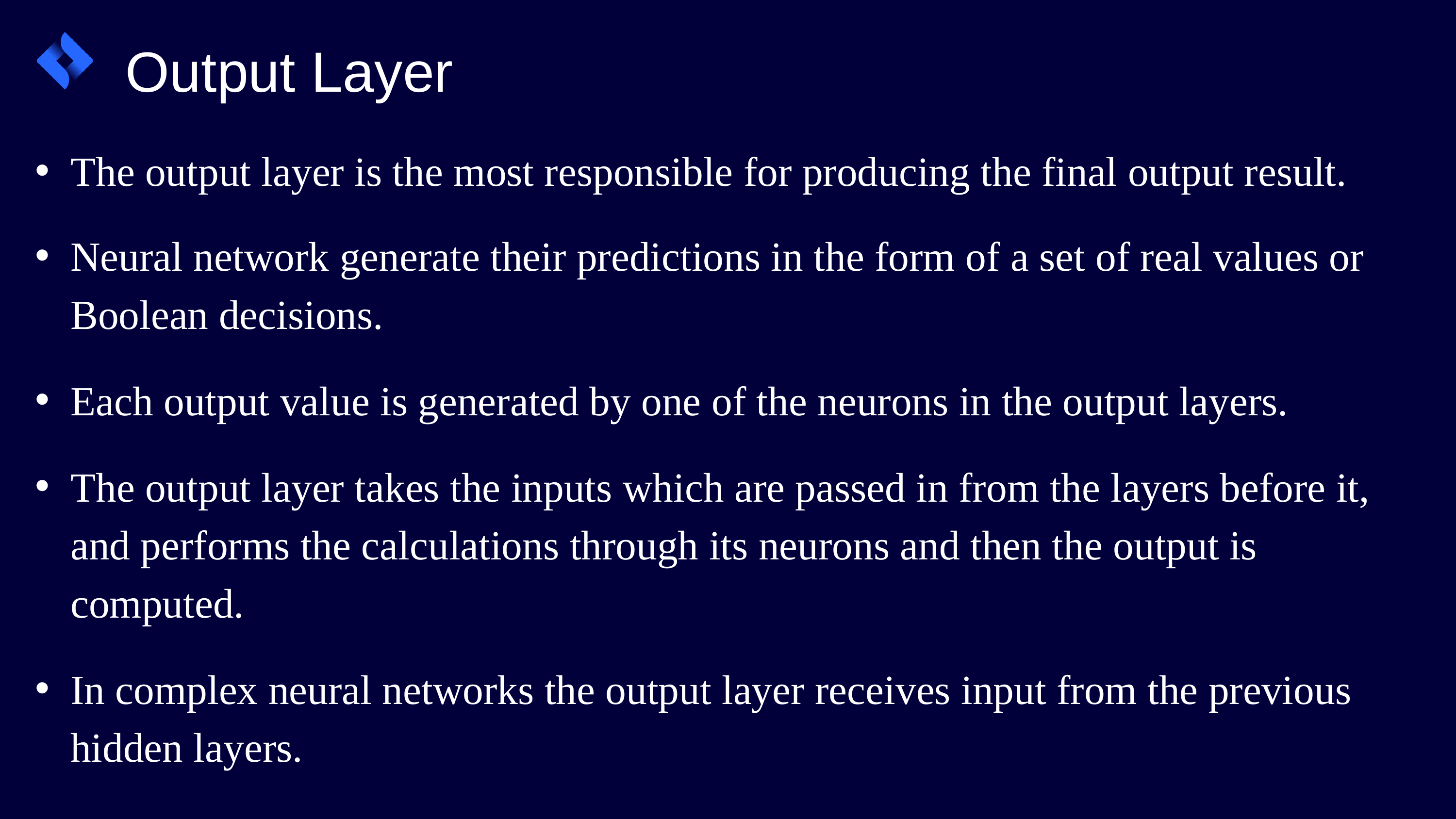

Output Layer

The output layer is the most responsible for producing the final output result.

Neural network generate their predictions in the form of a set of real values or Boolean decisions.

Each output value is generated by one of the neurons in the output layers.

The output layer takes the inputs which are passed in from the layers before it, and performs the calculations through its neurons and then the output is computed.

In complex neural networks the output layer receives input from the previous hidden layers.